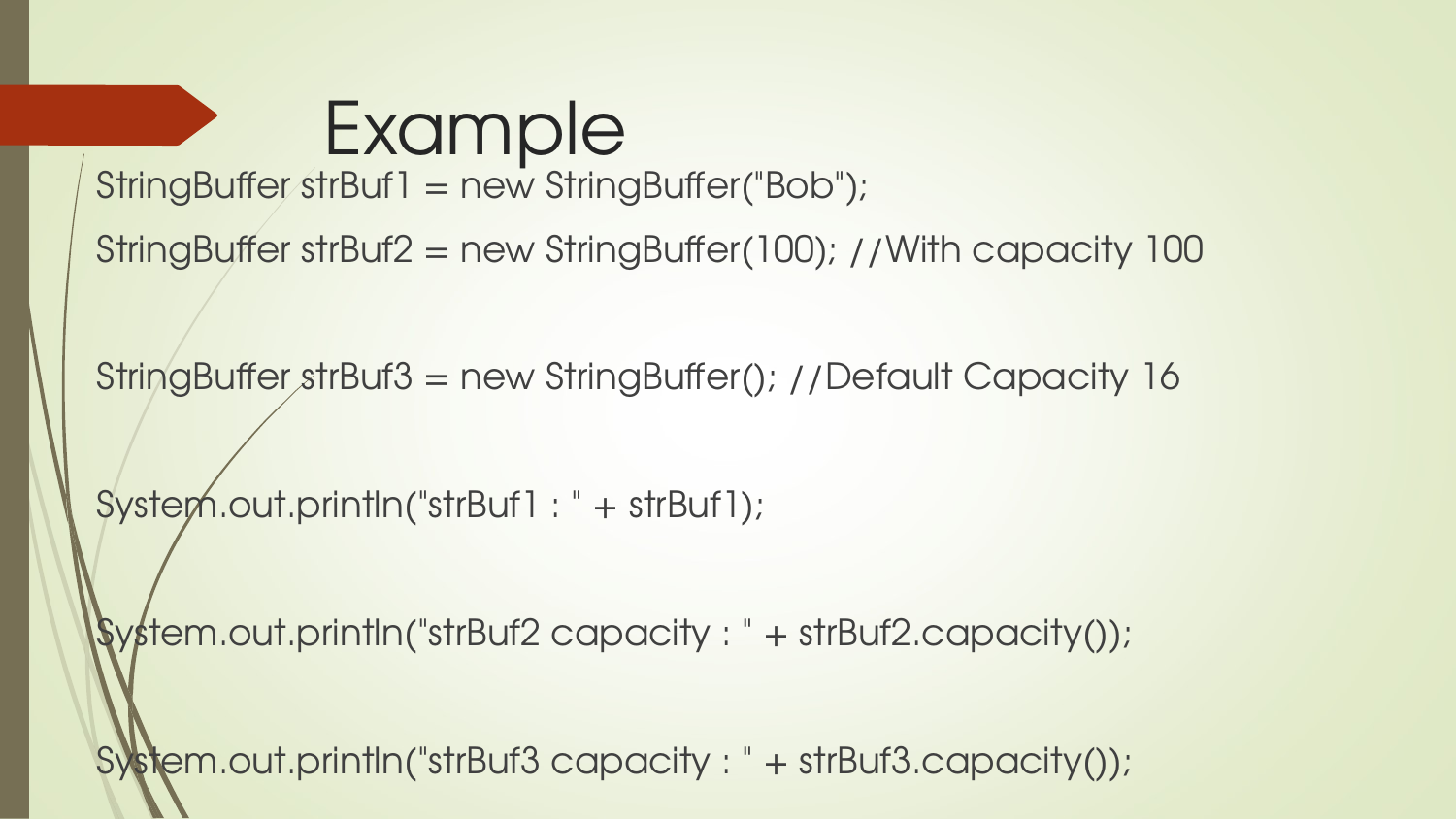

# Example
StringBuffer strBuf1 = new StringBuffer("Bob");
StringBuffer strBuf2 = new StringBuffer(100); //With capacity 100

StringBuffer strBuf3 = new StringBuffer(); //Default Capacity 16

System.out.println("strBuf1 : " + strBuf1);

System.out.println("strBuf2 capacity : " + strBuf2.capacity());

System.out.println("strBuf3 capacity : " + strBuf3.capacity());